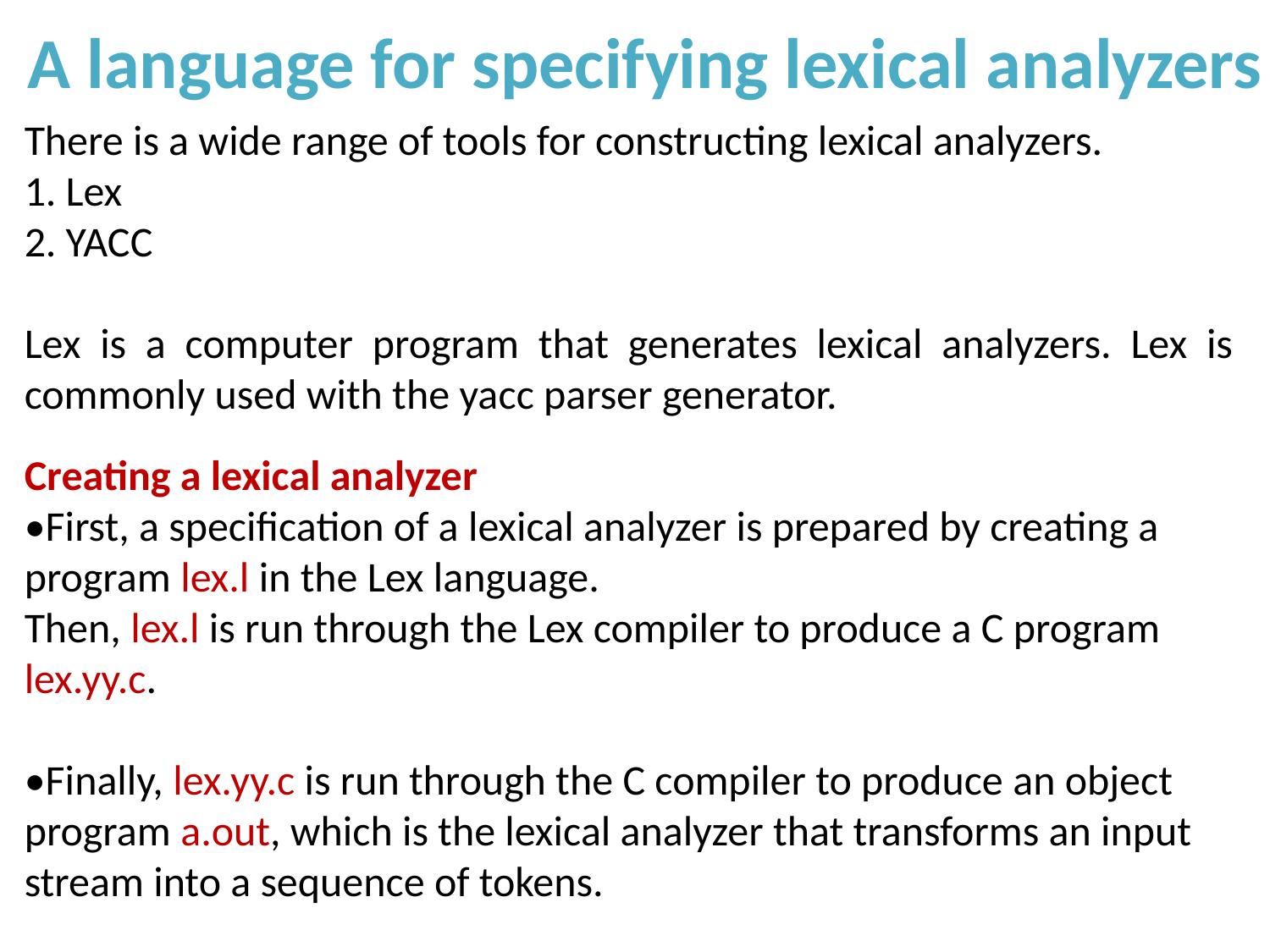

A language for specifying lexical analyzers
There is a wide range of tools for constructing lexical analyzers.
1. Lex
2. YACC

Lex is a computer program that generates lexical analyzers. Lex is commonly used with the yacc parser generator.
Creating a lexical analyzer
•First, a specification of a lexical analyzer is prepared by creating a program lex.l in the Lex language.
Then, lex.l is run through the Lex compiler to produce a C program lex.yy.c.

•Finally, lex.yy.c is run through the C compiler to produce an object program a.out, which is the lexical analyzer that transforms an input stream into a sequence of tokens.